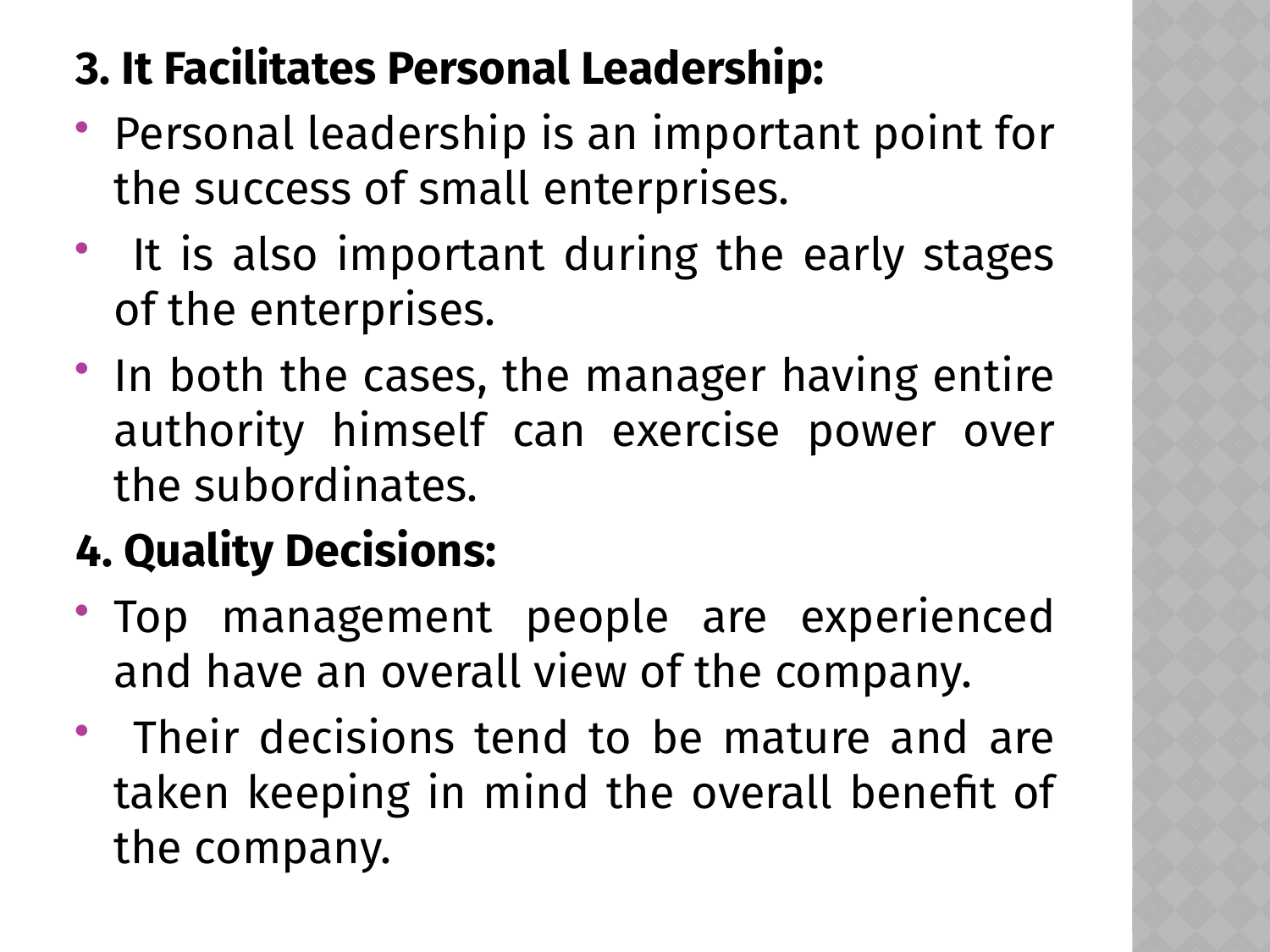

3. It Facilitates Personal Leadership:
Personal leadership is an important point for the success of small enterprises.
 It is also important during the early stages of the enterprises.
In both the cases, the manager having entire authority himself can exercise power over the subordinates.
4. Quality Decisions:
Top management people are experienced and have an overall view of the company.
 Their decisions tend to be mature and are taken keeping in mind the overall benefit of the company.